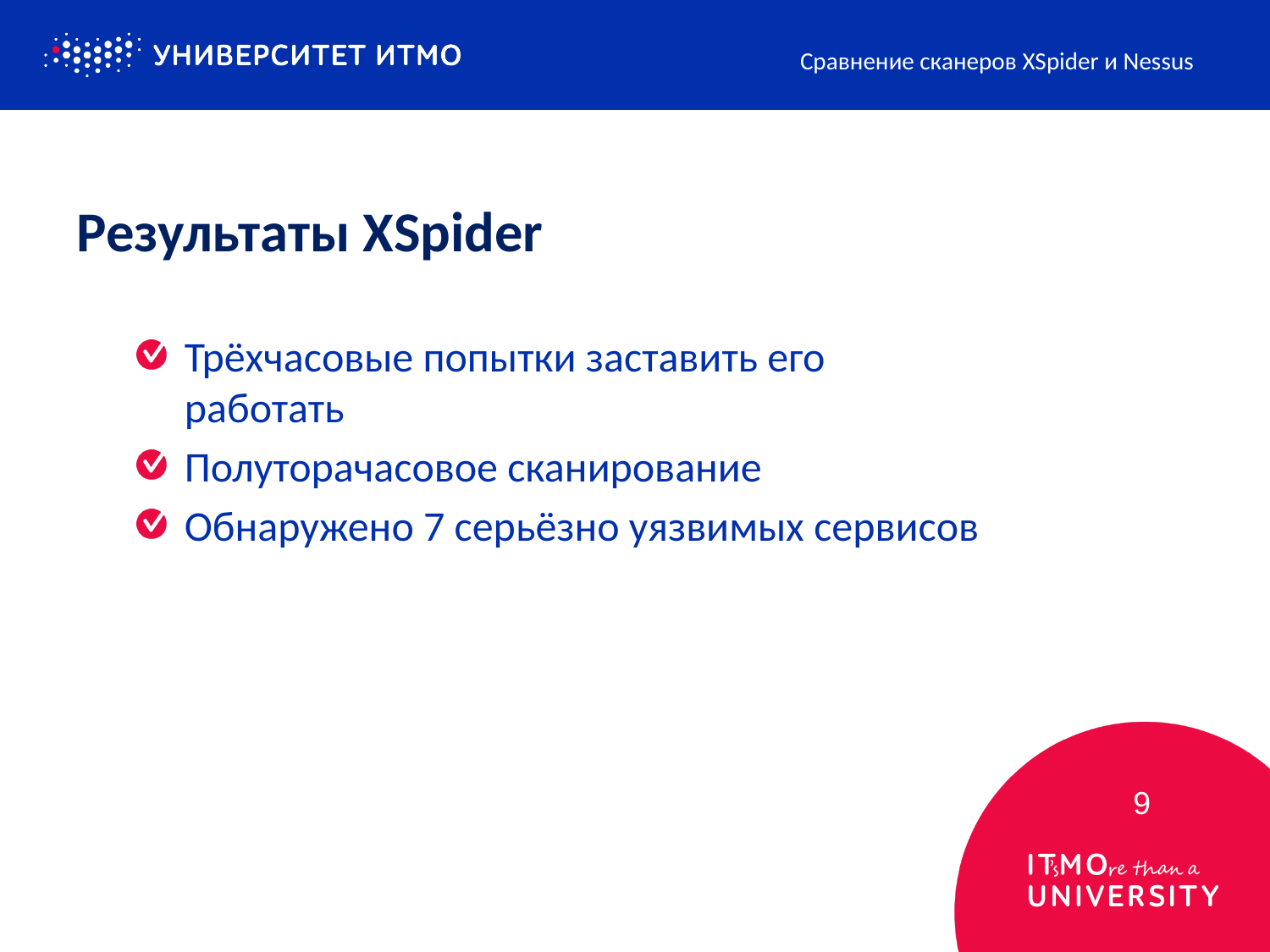

Сравнение сканеров XSpider и Nessus
# Результаты XSpider
Трёхчасовые попытки заставить его работать
Полуторачасовое сканирование
Обнаружено 7 серьёзно уязвимых сервисов
9